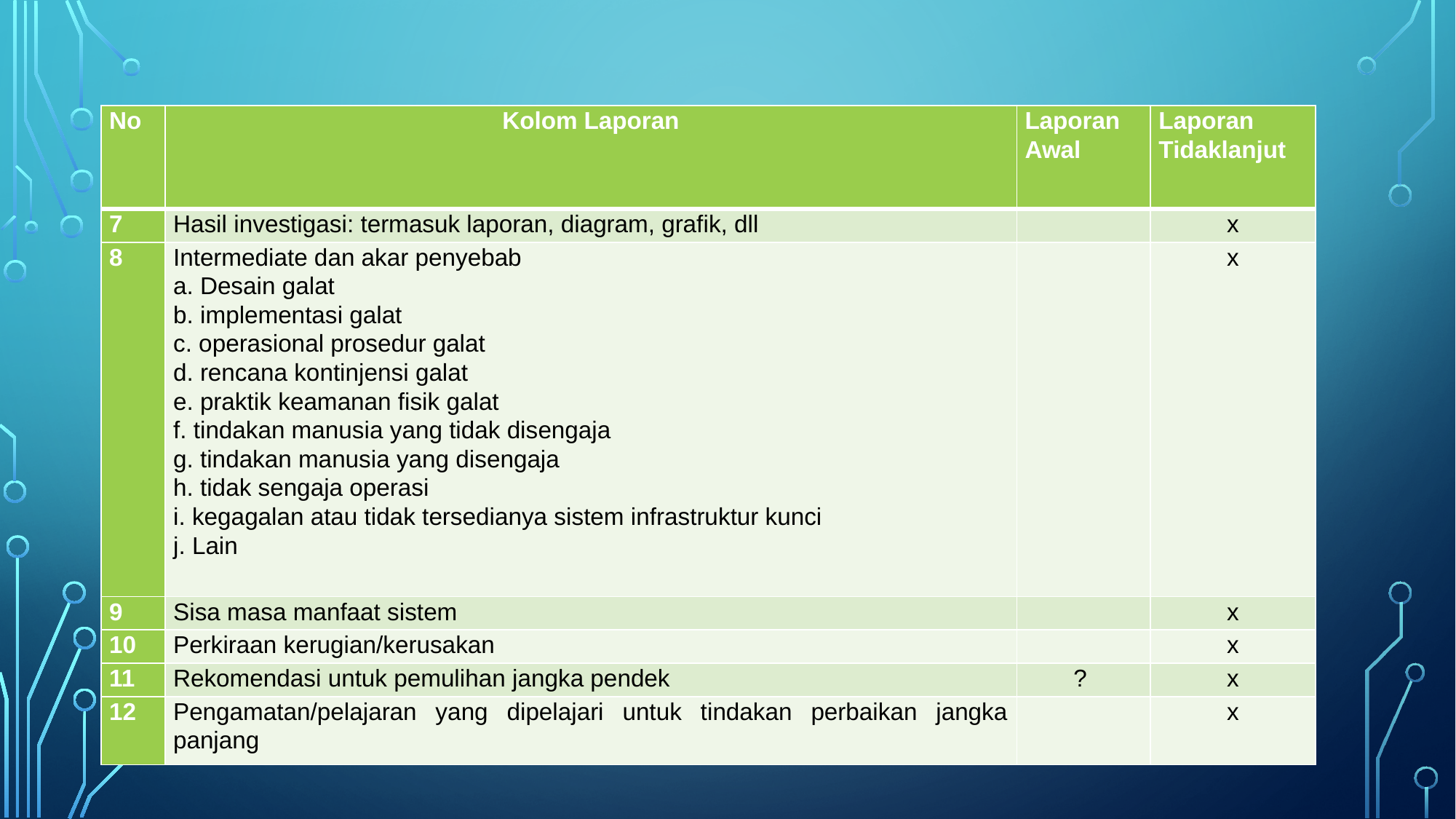

| No | Kolom Laporan | Laporan Awal | Laporan Tidaklanjut |
| --- | --- | --- | --- |
| 7 | Hasil investigasi: termasuk laporan, diagram, grafik, dll |  | x |
| 8 | Intermediate dan akar penyebab a. Desain galat b. implementasi galat c. operasional prosedur galat d. rencana kontinjensi galat e. praktik keamanan fisik galat f. tindakan manusia yang tidak disengaja g. tindakan manusia yang disengaja h. tidak sengaja operasi i. kegagalan atau tidak tersedianya sistem infrastruktur kunci j. Lain |  | x |
| 9 | Sisa masa manfaat sistem |  | x |
| 10 | Perkiraan kerugian/kerusakan |  | x |
| 11 | Rekomendasi untuk pemulihan jangka pendek | ? | x |
| 12 | Pengamatan/pelajaran yang dipelajari untuk tindakan perbaikan jangka panjang |  | x |